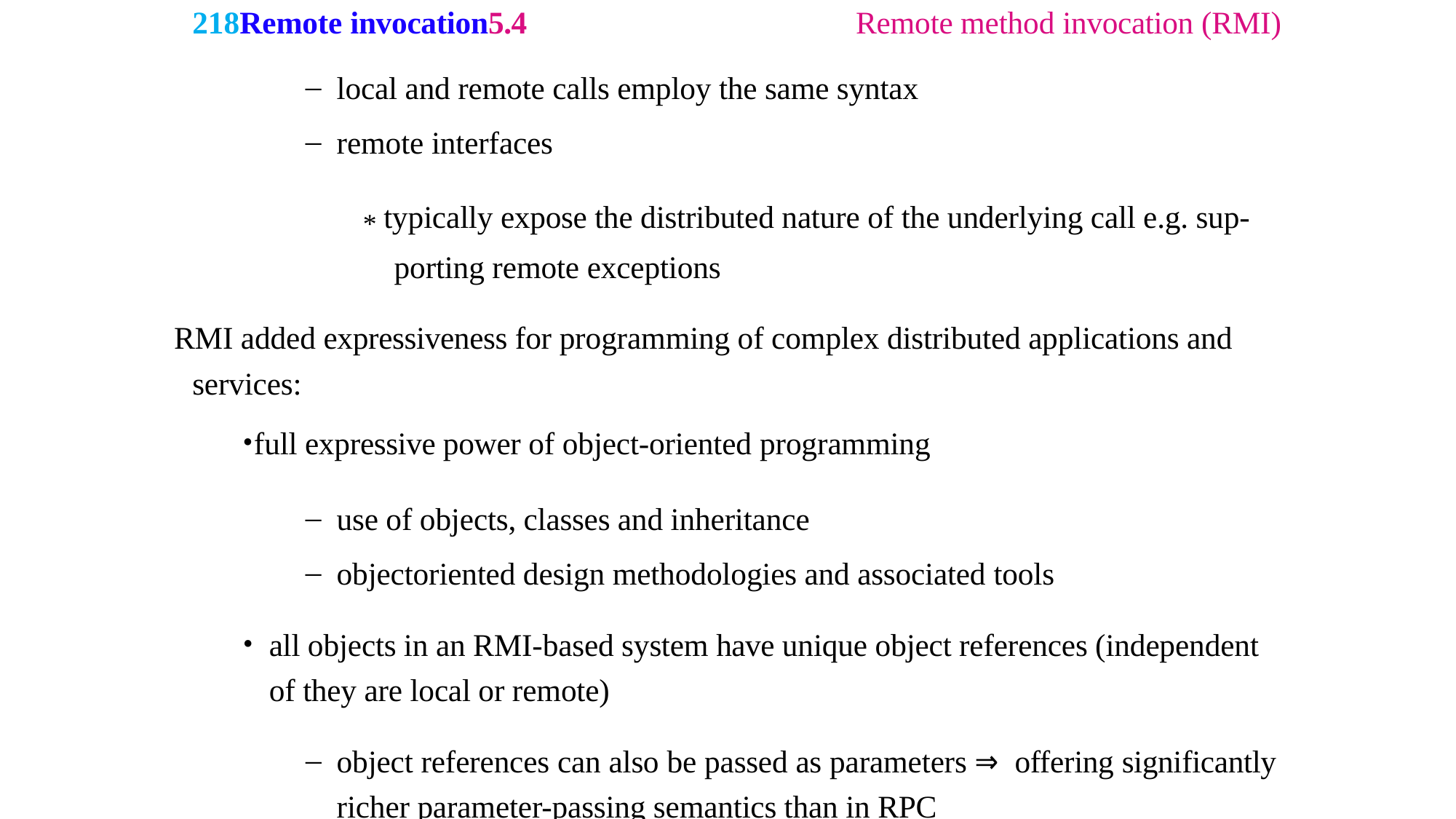

218Remote invocation5.4	Remote method invocation (RMI)
local and remote calls employ the same syntax
remote interfaces
* typically expose the distributed nature of the underlying call e.g. sup-  porting remote exceptions
RMI added expressiveness for programming of complex distributed applications and  services:
full expressive power of object-oriented programming

use of objects, classes and inheritance
objectoriented design methodologies and associated tools
all objects in an RMI-based system have unique object references (independent  of they are local or remote)
object references can also be passed as parameters ⇒ offering significantly  richer parameter-passing semantics than in RPC